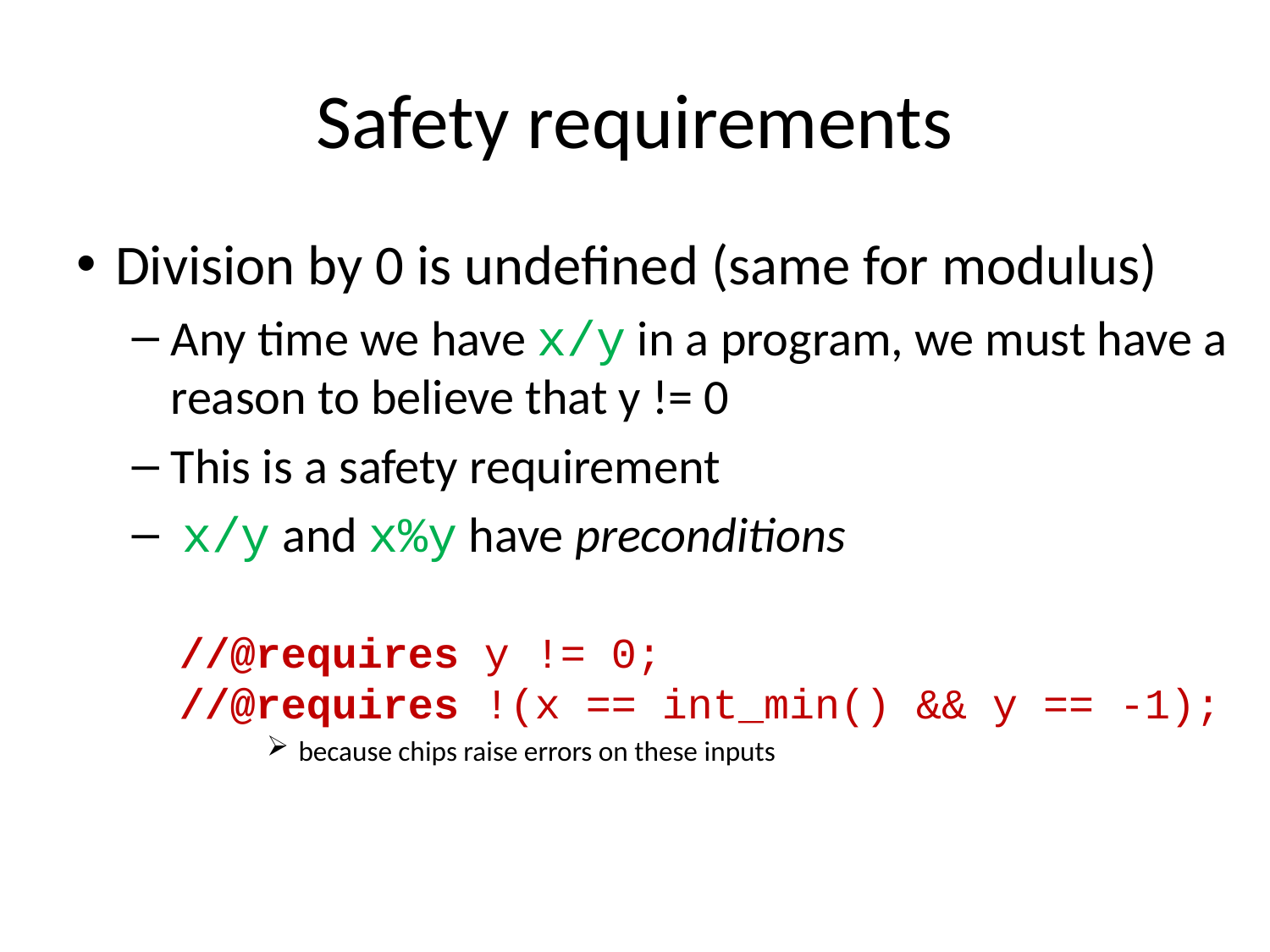

# Safety requirements
Division by 0 is undefined (same for modulus)
Any time we have x/y in a program, we must have a reason to believe that y != 0
This is a safety requirement
 x/y and x%y have preconditions

//@requires y != 0;
//@requires !(x == int_min() && y == -1);
because chips raise errors on these inputs